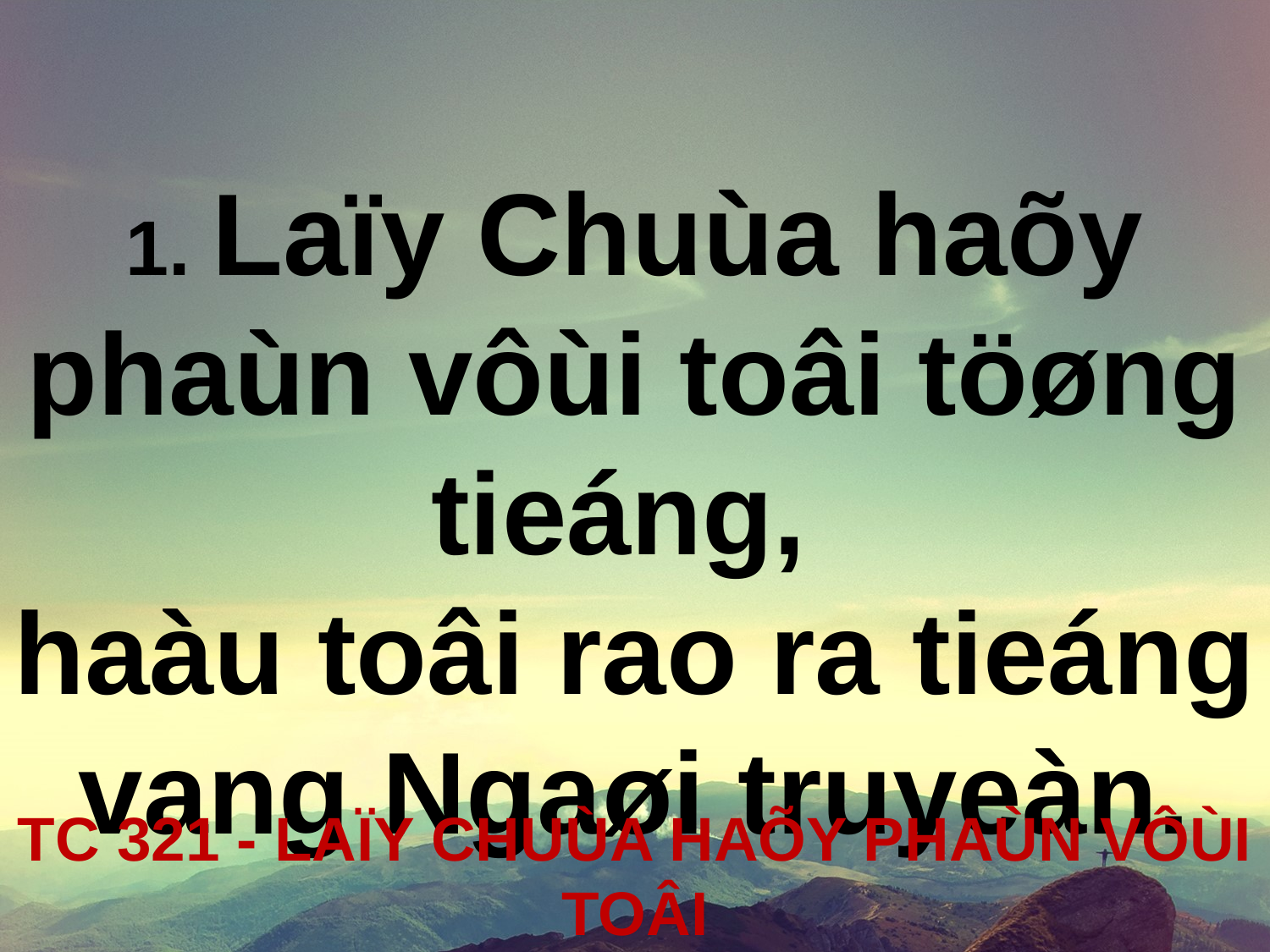

1. Laïy Chuùa haõy phaùn vôùi toâi töøng tieáng,
haàu toâi rao ra tieáng vang Ngaøi truyeàn.
TC 321 - LAÏY CHUÙA HAÕY PHAÙN VÔÙI TOÂI